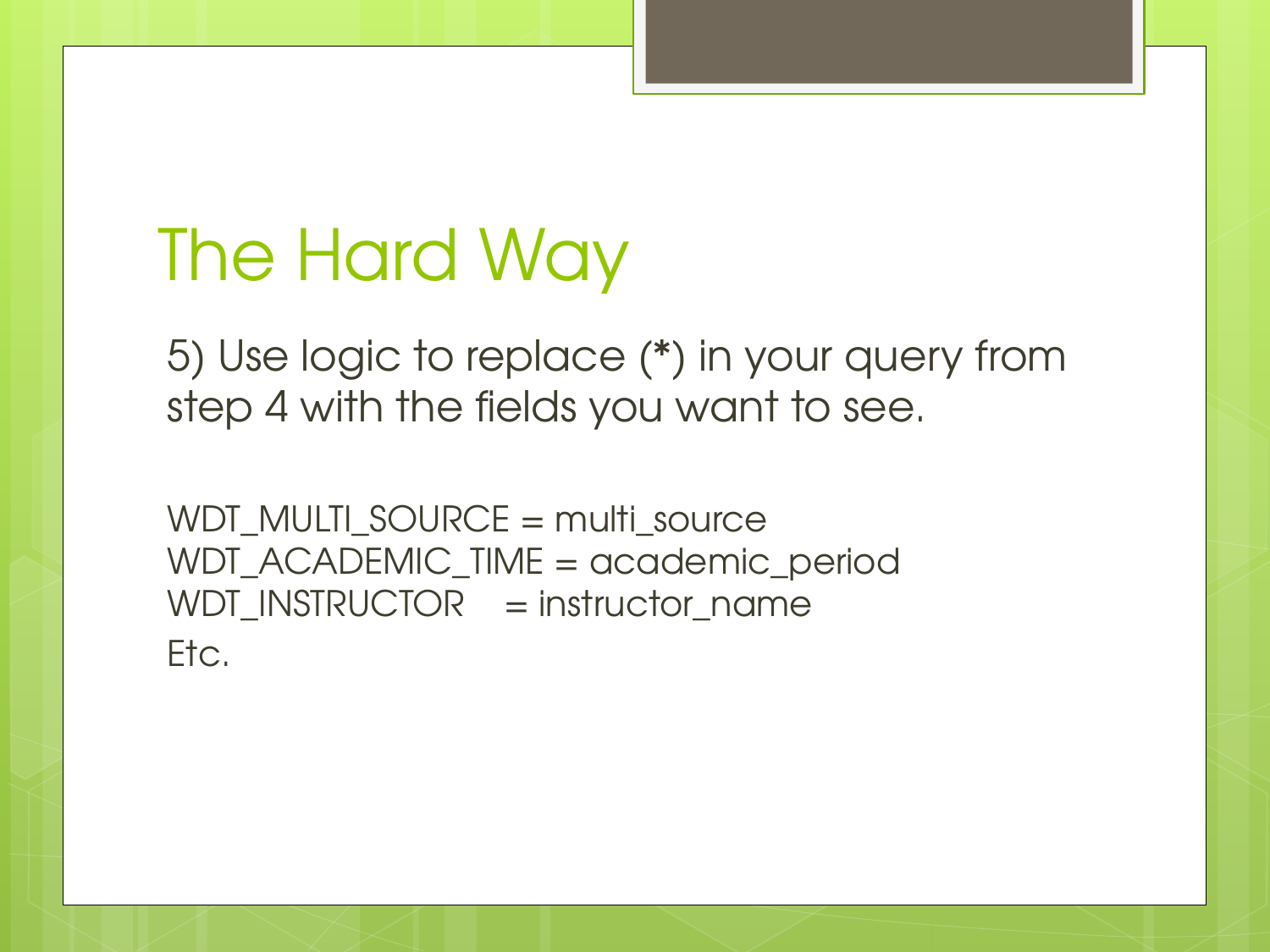

# The Hard Way
5) Use logic to replace (*) in your query from step 4 with the fields you want to see.

WDT_MULTI_SOURCE = multi_source
WDT_ACADEMIC_TIME = academic_period
WDT_INSTRUCTOR    = instructor_name
Etc.